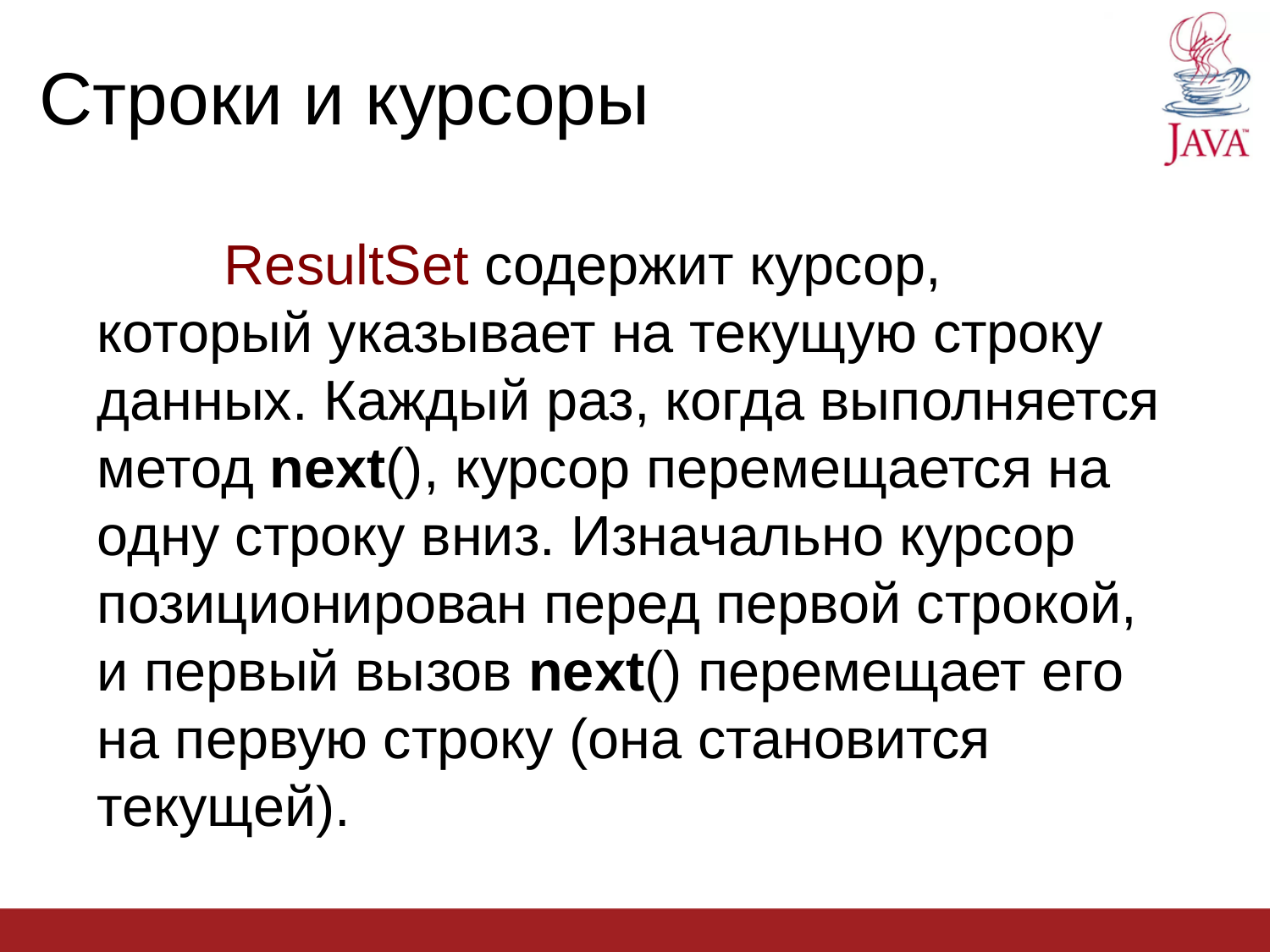

Строки и курсоры
	ResultSet содержит курсор, который указывает на текущую строку данных. Каждый раз, когда выполняется метод next(), курсор перемещается на одну строку вниз. Изначально курсор позиционирован перед первой строкой, и первый вызов next() перемещает его на первую строку (она становится текущей).